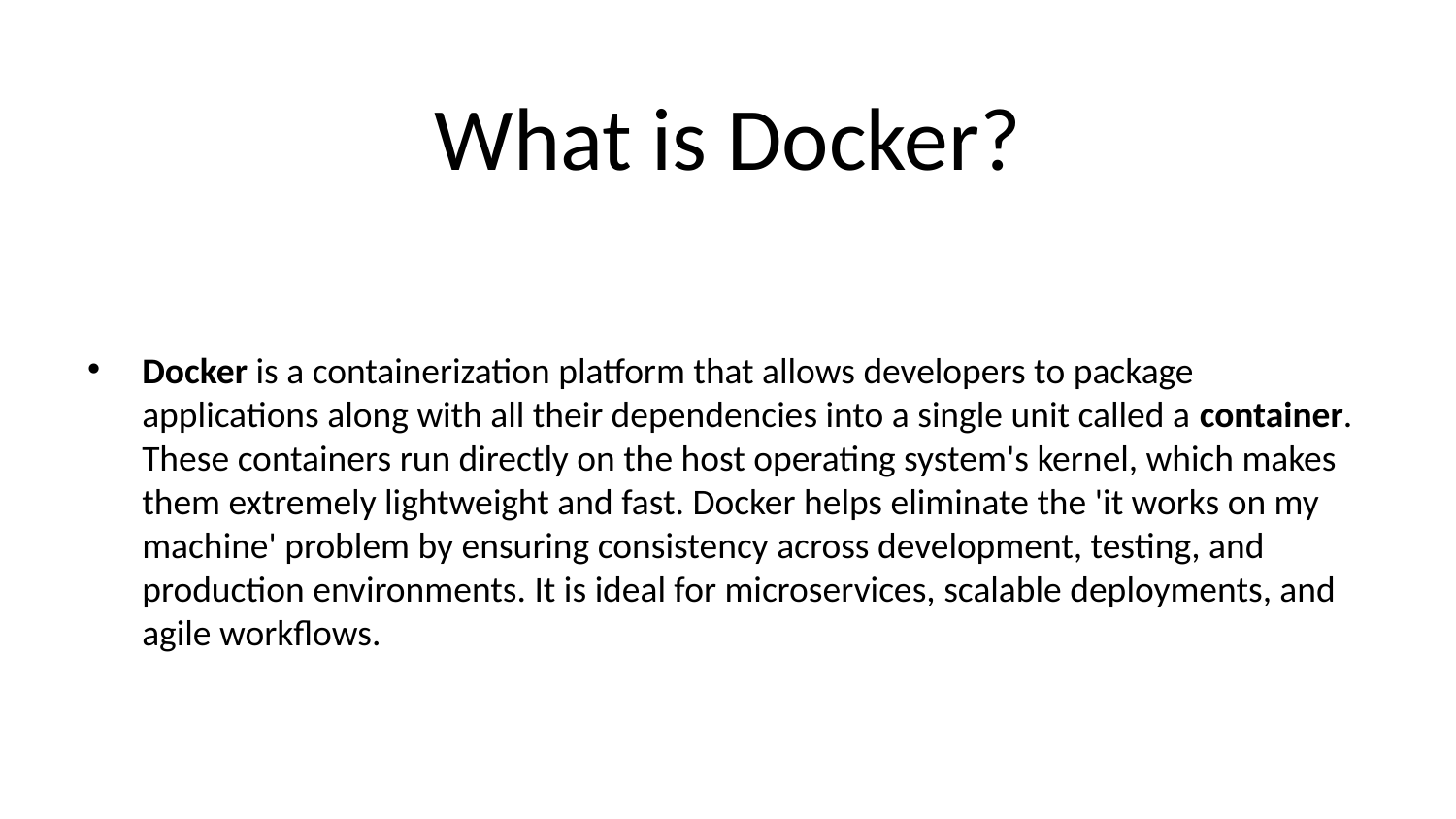

# What is Docker?

Docker is a containerization platform that allows developers to package applications along with all their dependencies into a single unit called a container. These containers run directly on the host operating system's kernel, which makes them extremely lightweight and fast. Docker helps eliminate the 'it works on my machine' problem by ensuring consistency across development, testing, and production environments. It is ideal for microservices, scalable deployments, and agile workflows.